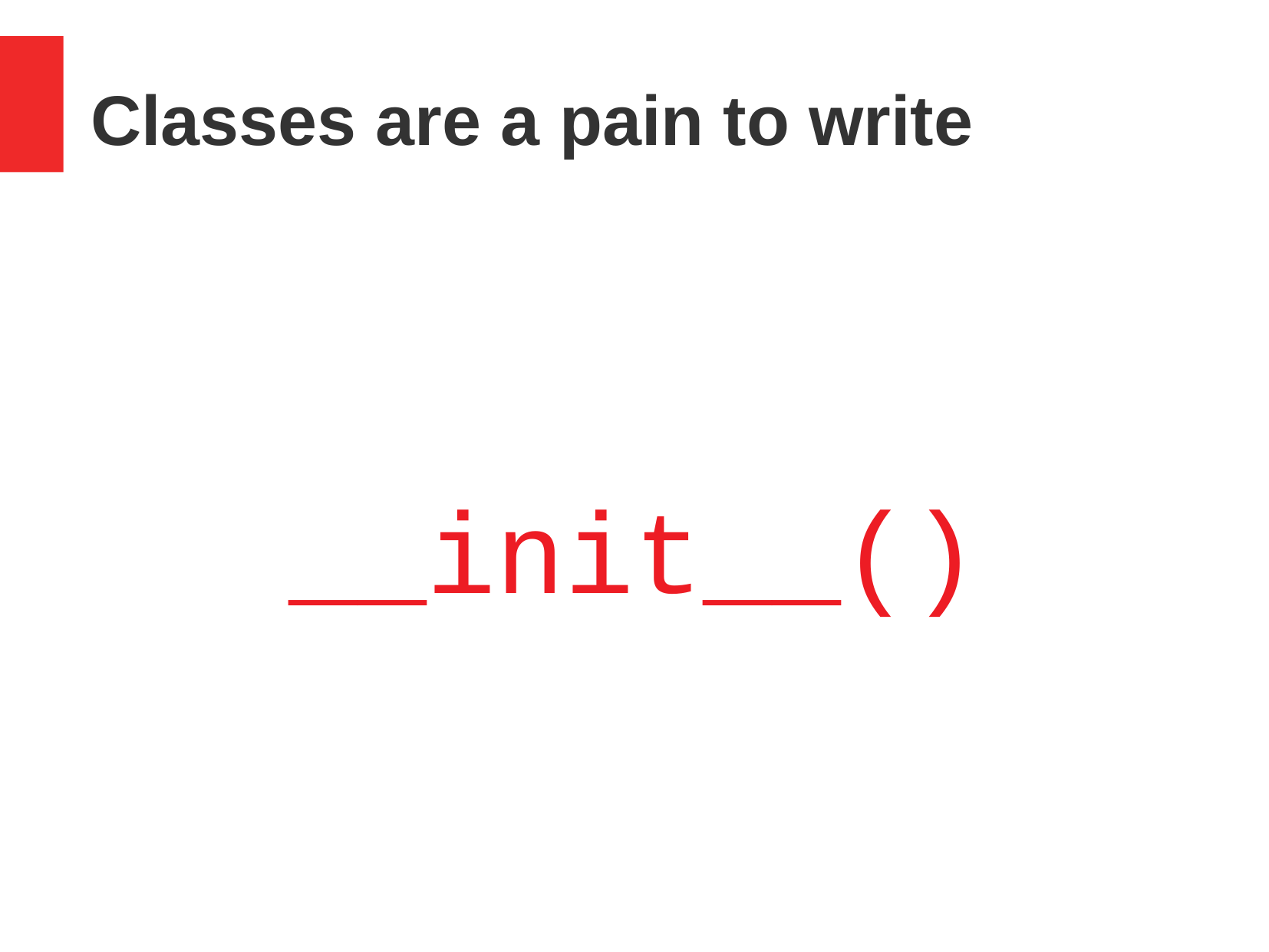

Classes are a pain to write
__init__()